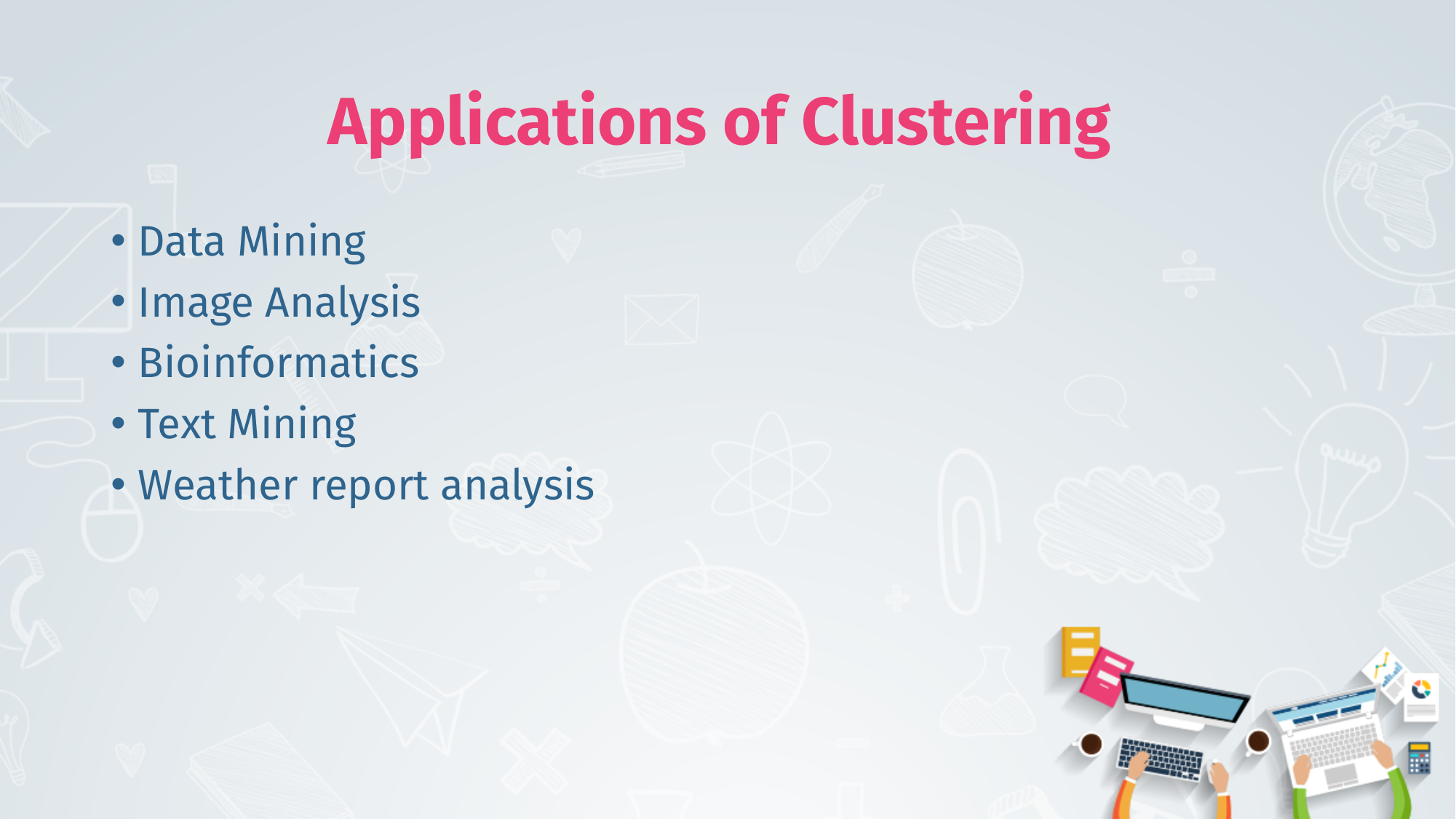

# Applications of Clustering
Data Mining
Image Analysis
Bioinformatics
Text Mining
Weather report analysis